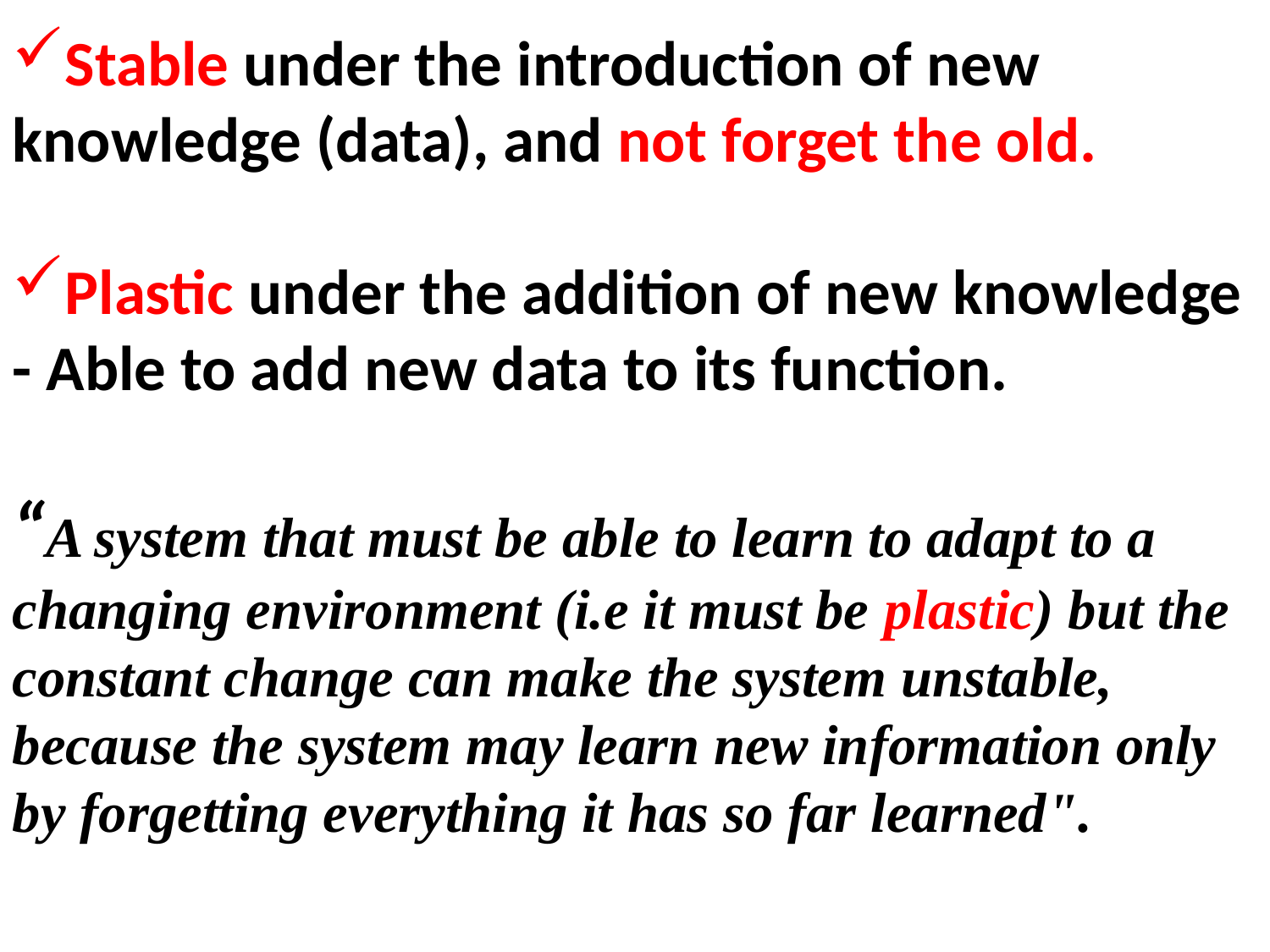

Stable under the introduction of new knowledge (data), and not forget the old.

Plastic under the addition of new knowledge - Able to add new data to its function.

“A system that must be able to learn to adapt to a changing environment (i.e it must be plastic) but the constant change can make the system unstable, because the system may learn new information only by forgetting everything it has so far learned".